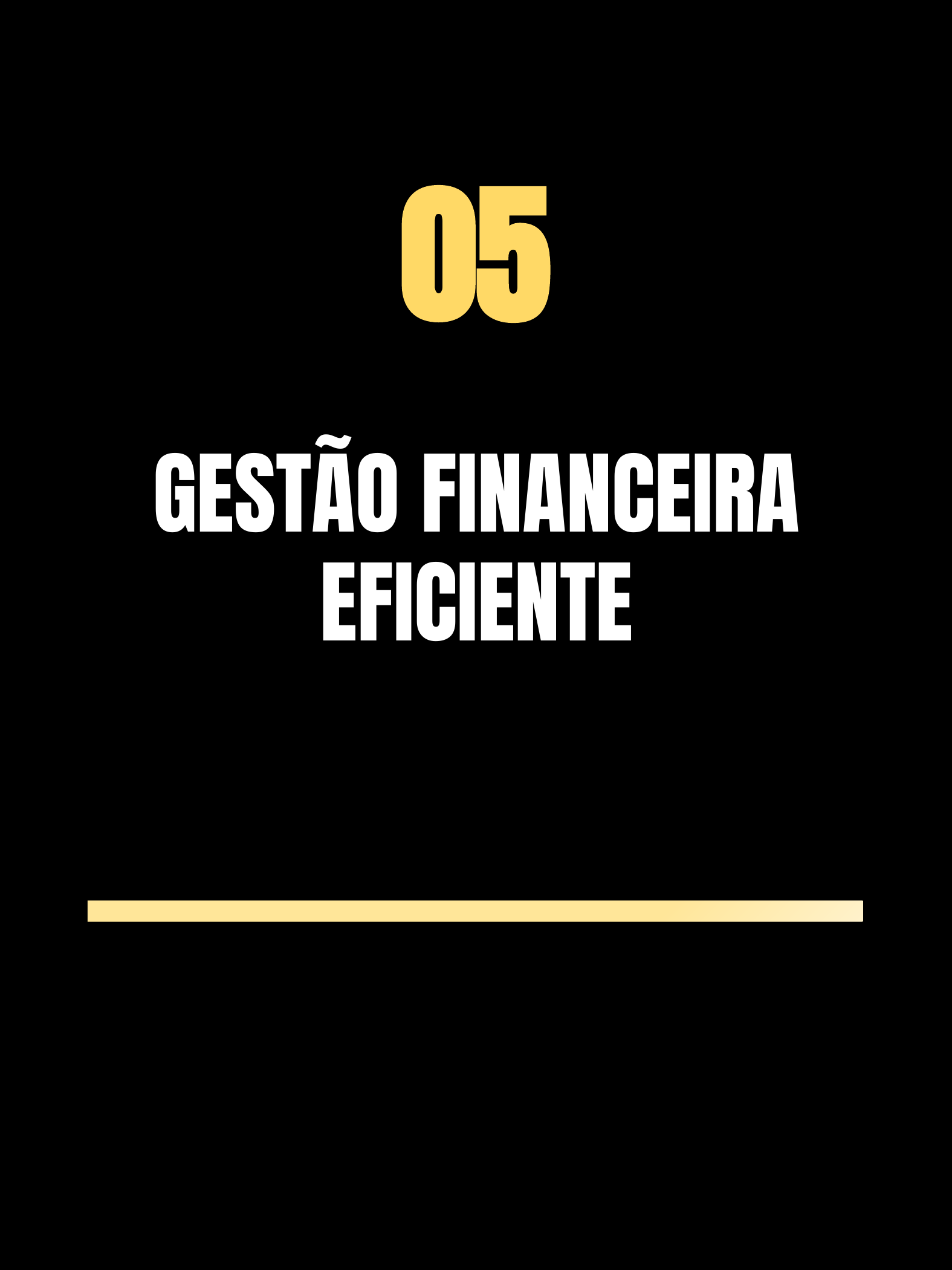

05
GESTÃO FINANCEIRA EFICIENTE

Renda Extra Descomplicada
12